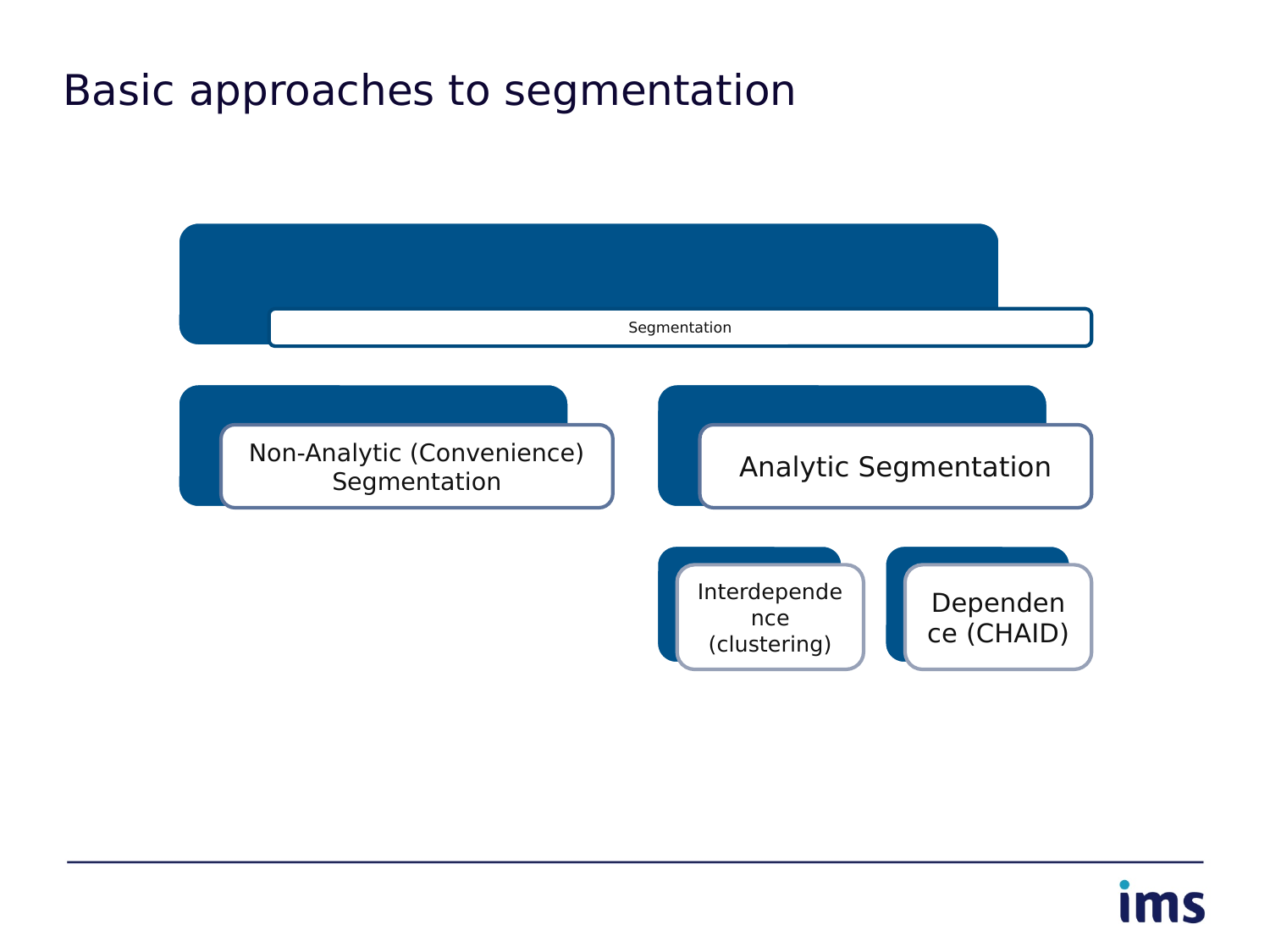

# Basic approaches to segmentation
Segmentation
Non-Analytic (Convenience) Segmentation
Analytic Segmentation
Interdependence (clustering)
Dependence (CHAID)